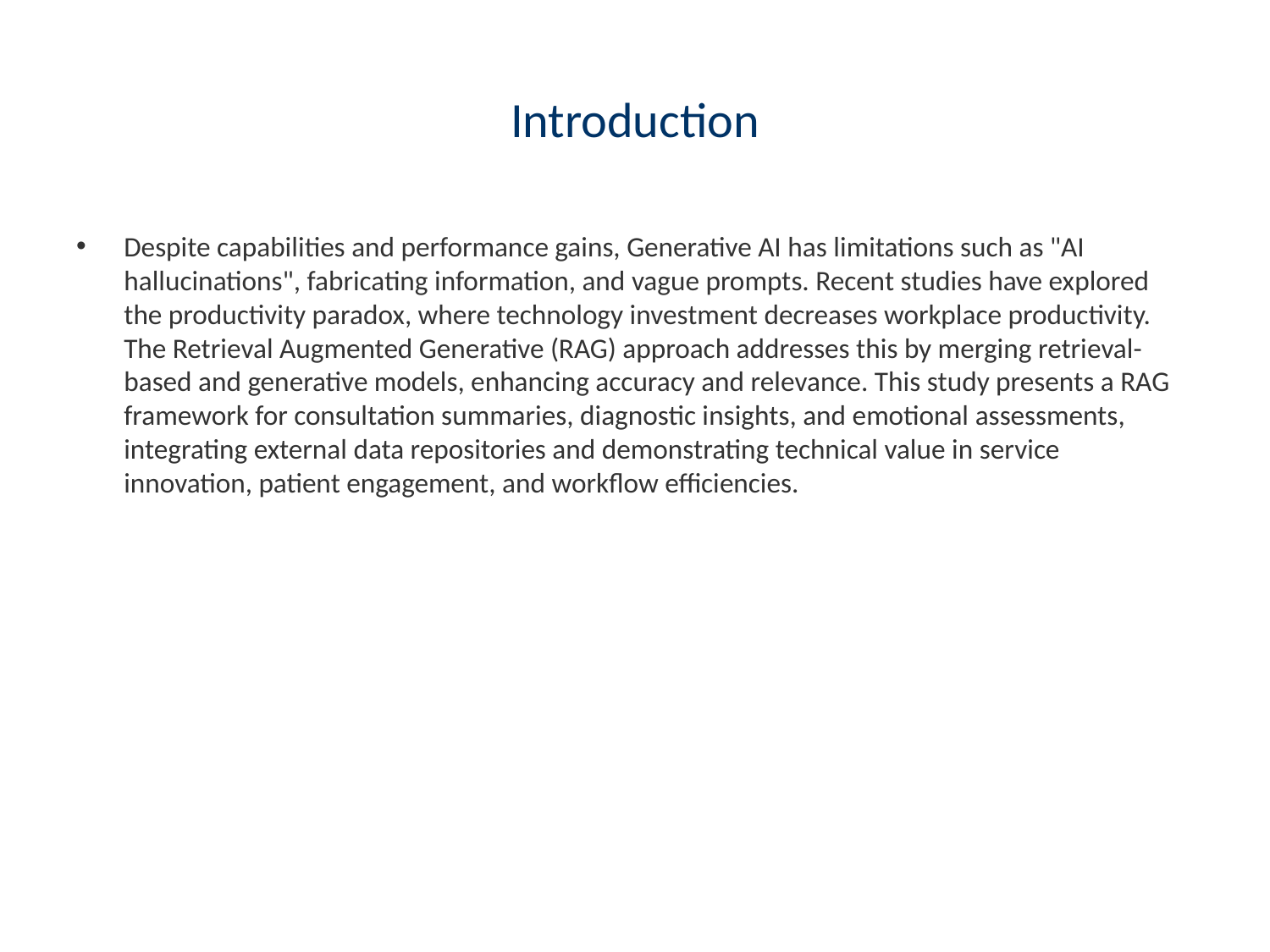

# Introduction
Despite capabilities and performance gains, Generative AI has limitations such as "AI hallucinations", fabricating information, and vague prompts. Recent studies have explored the productivity paradox, where technology investment decreases workplace productivity. The Retrieval Augmented Generative (RAG) approach addresses this by merging retrieval-based and generative models, enhancing accuracy and relevance. This study presents a RAG framework for consultation summaries, diagnostic insights, and emotional assessments, integrating external data repositories and demonstrating technical value in service innovation, patient engagement, and workflow efficiencies.